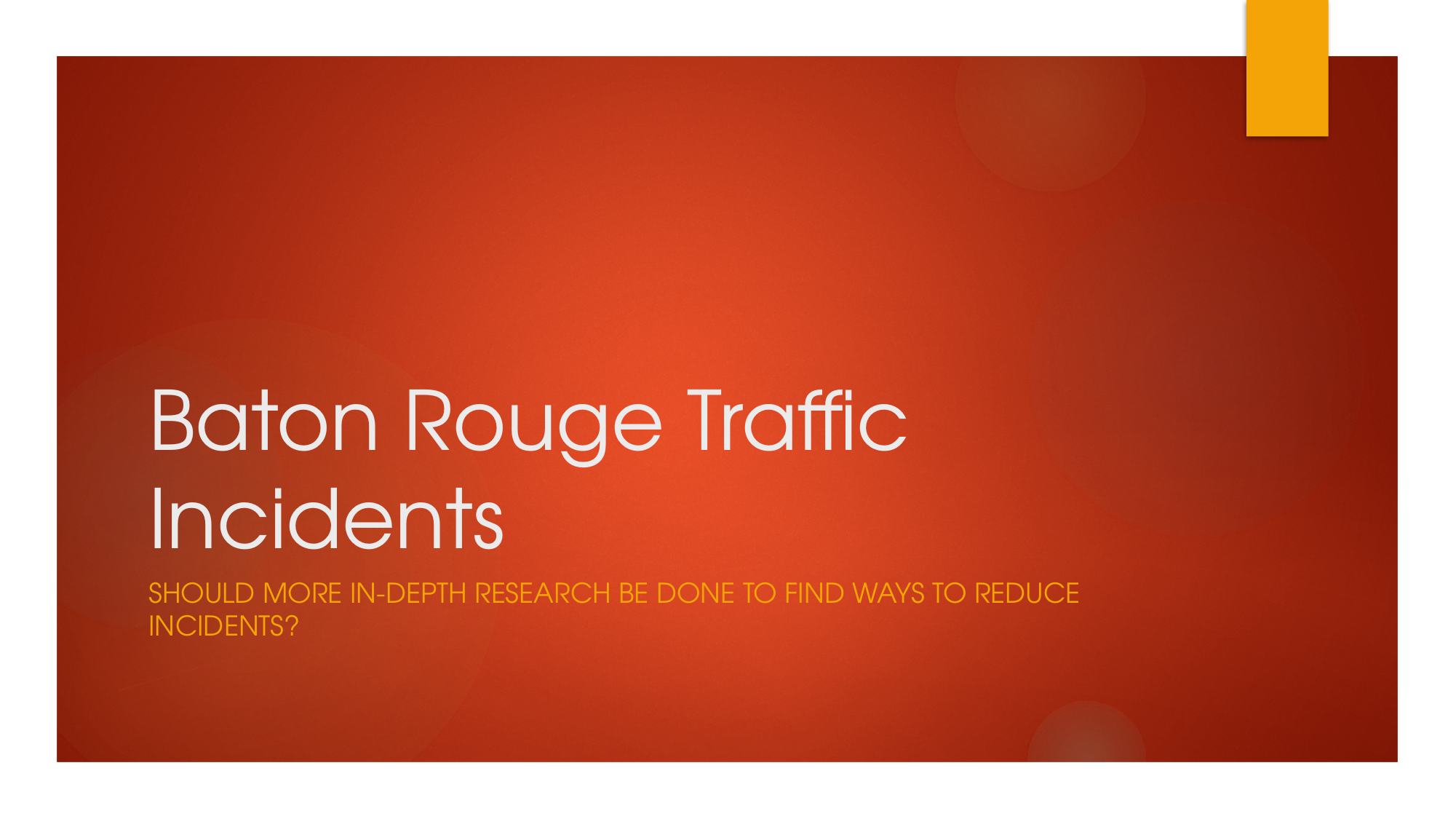

# Baton Rouge Traffic Incidents
Should More In-Depth research be done to find ways to reduce incidents?